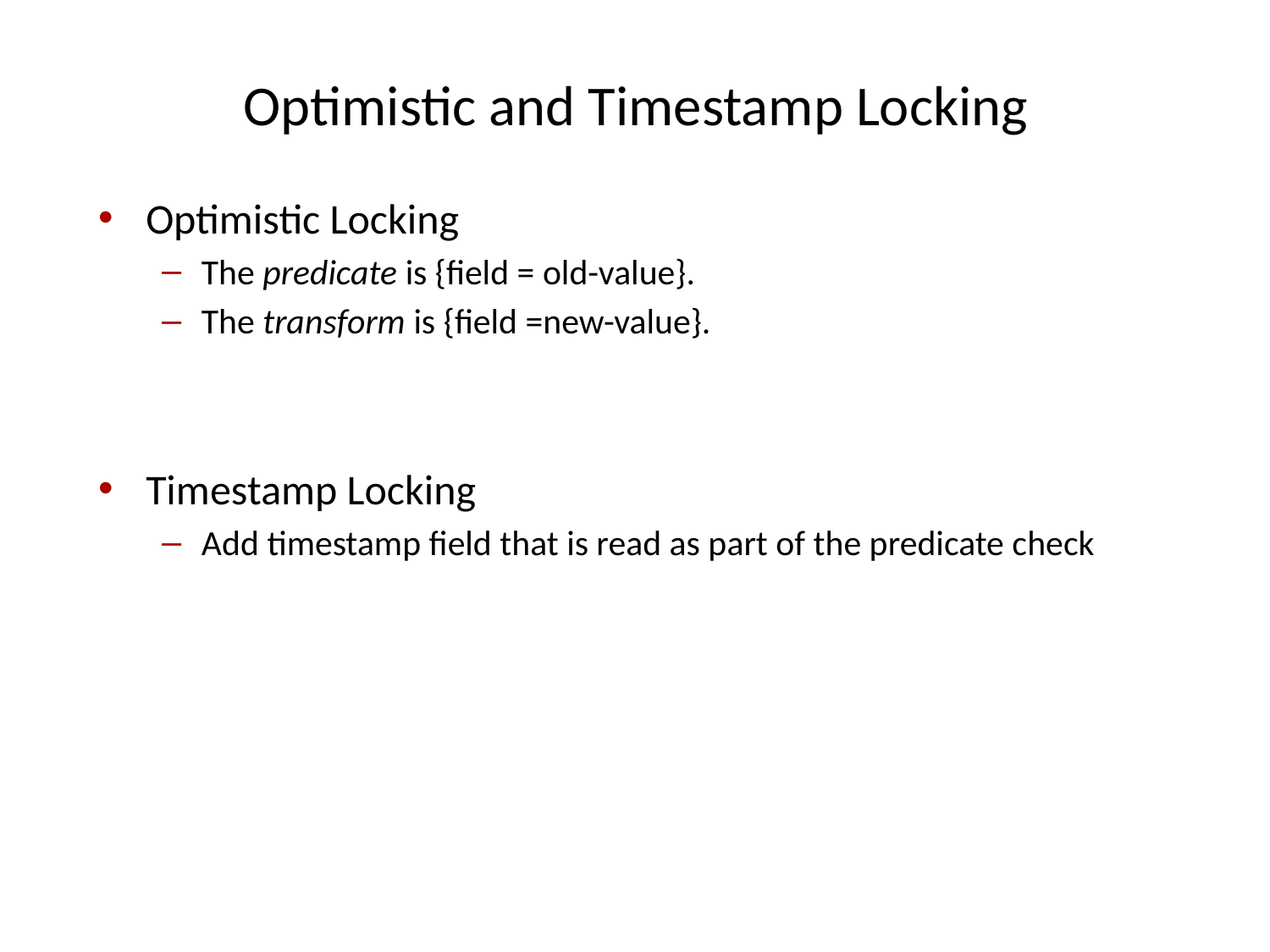

# Optimistic and Timestamp Locking
Optimistic Locking
The predicate is {field = old-value}.
The transform is {field =new-value}.

Timestamp Locking
Add timestamp field that is read as part of the predicate check